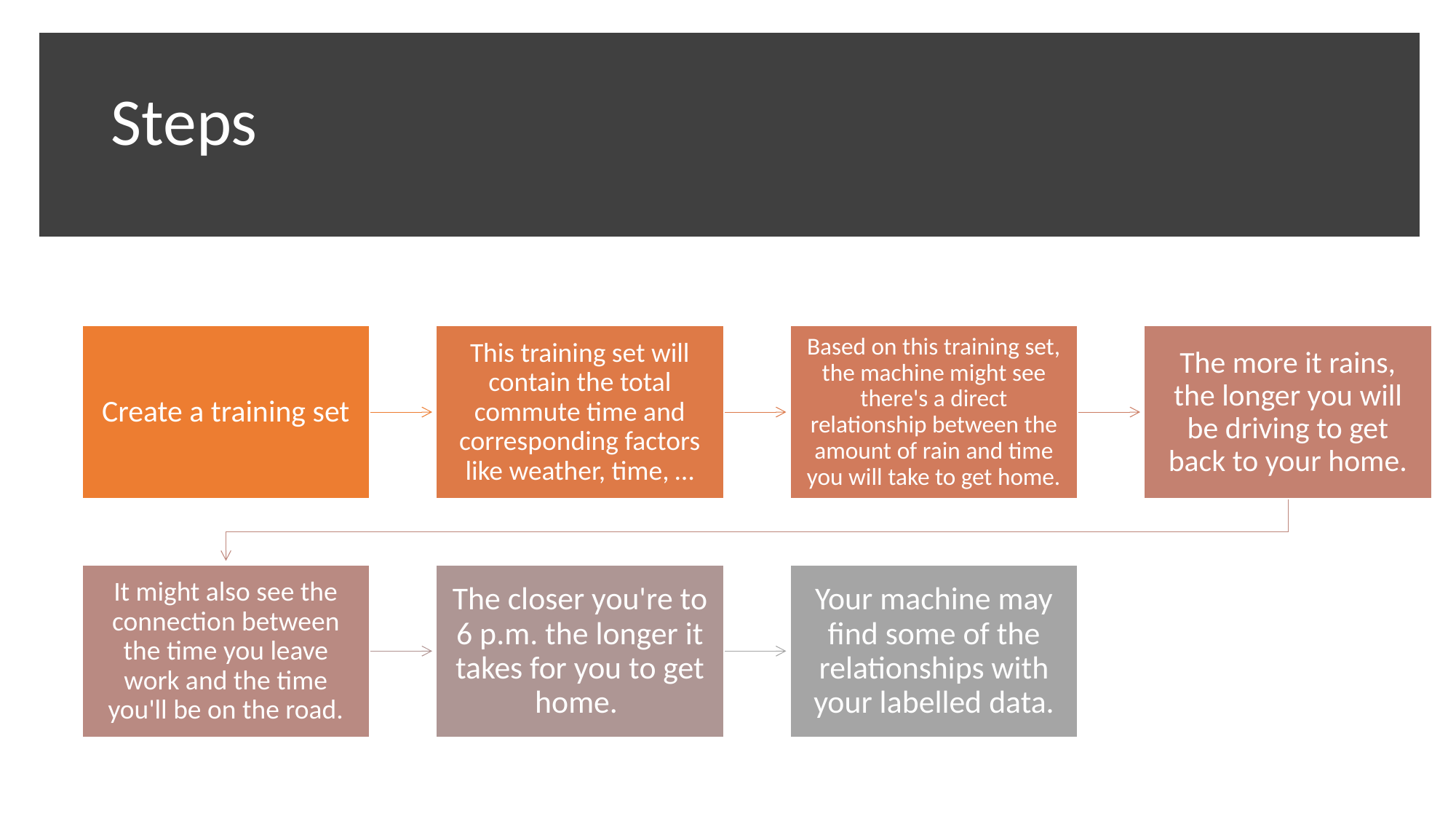

# Steps

Create a training set

This training set will contain the total commute time and corresponding factors like weather, time, …

Based on this training set, the machine might see there's a direct relationship between the amount of rain and time you will take to get home.

The more it rains, the longer you will be driving to get back to your home.

It might also see the connection between the time you leave work and the time you'll be on the road.

The closer you're to 6 p.m. the longer it takes for you to get home.
Your machine may find some of the relationships with your labelled data.